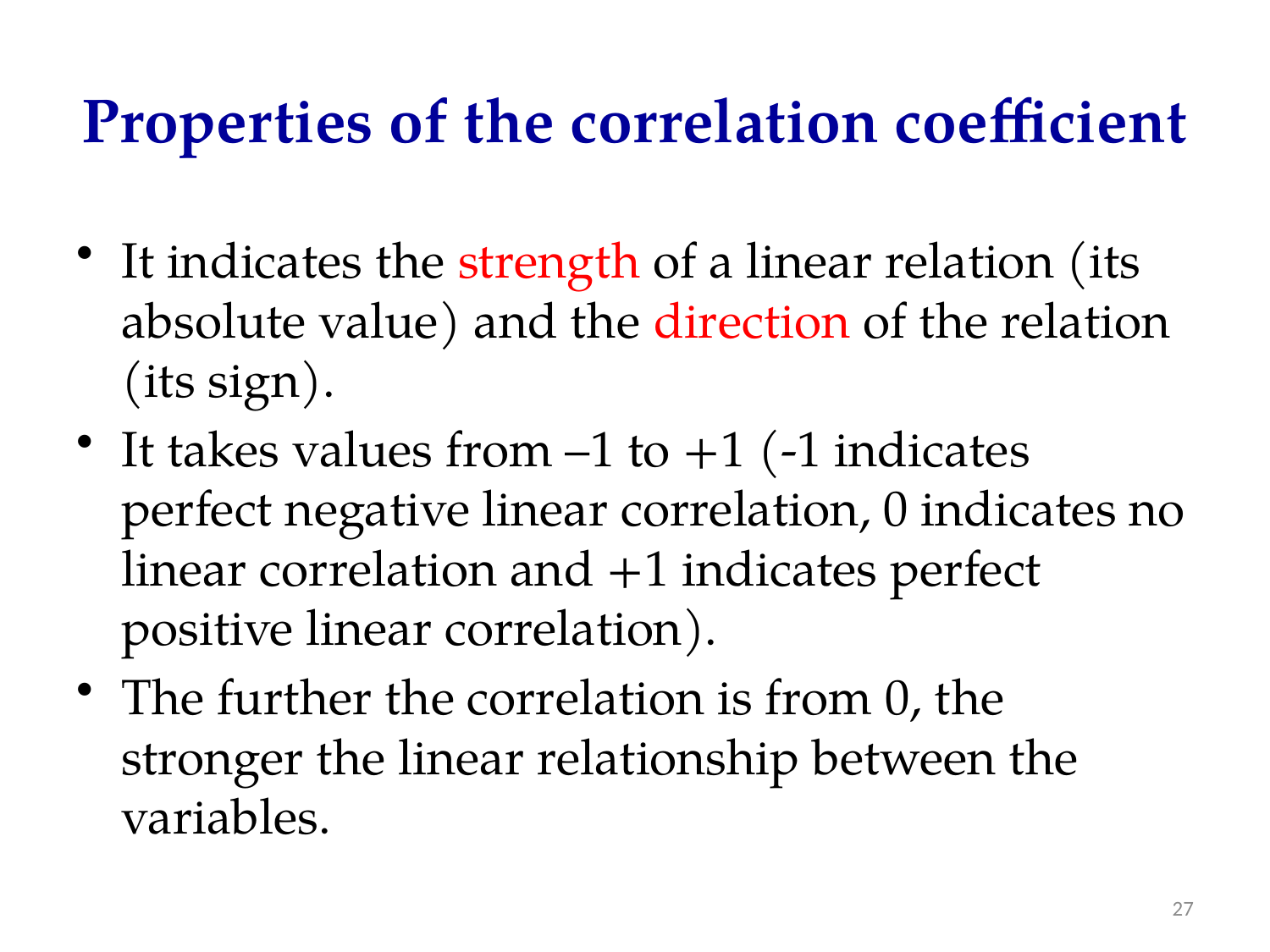

# Properties of the correlation coefficient
It indicates the strength of a linear relation (its absolute value) and the direction of the relation (its sign).
It takes values from –1 to +1 (-1 indicates perfect negative linear correlation, 0 indicates no linear correlation and +1 indicates perfect positive linear correlation).
The further the correlation is from 0, the stronger the linear relationship between the variables.
27